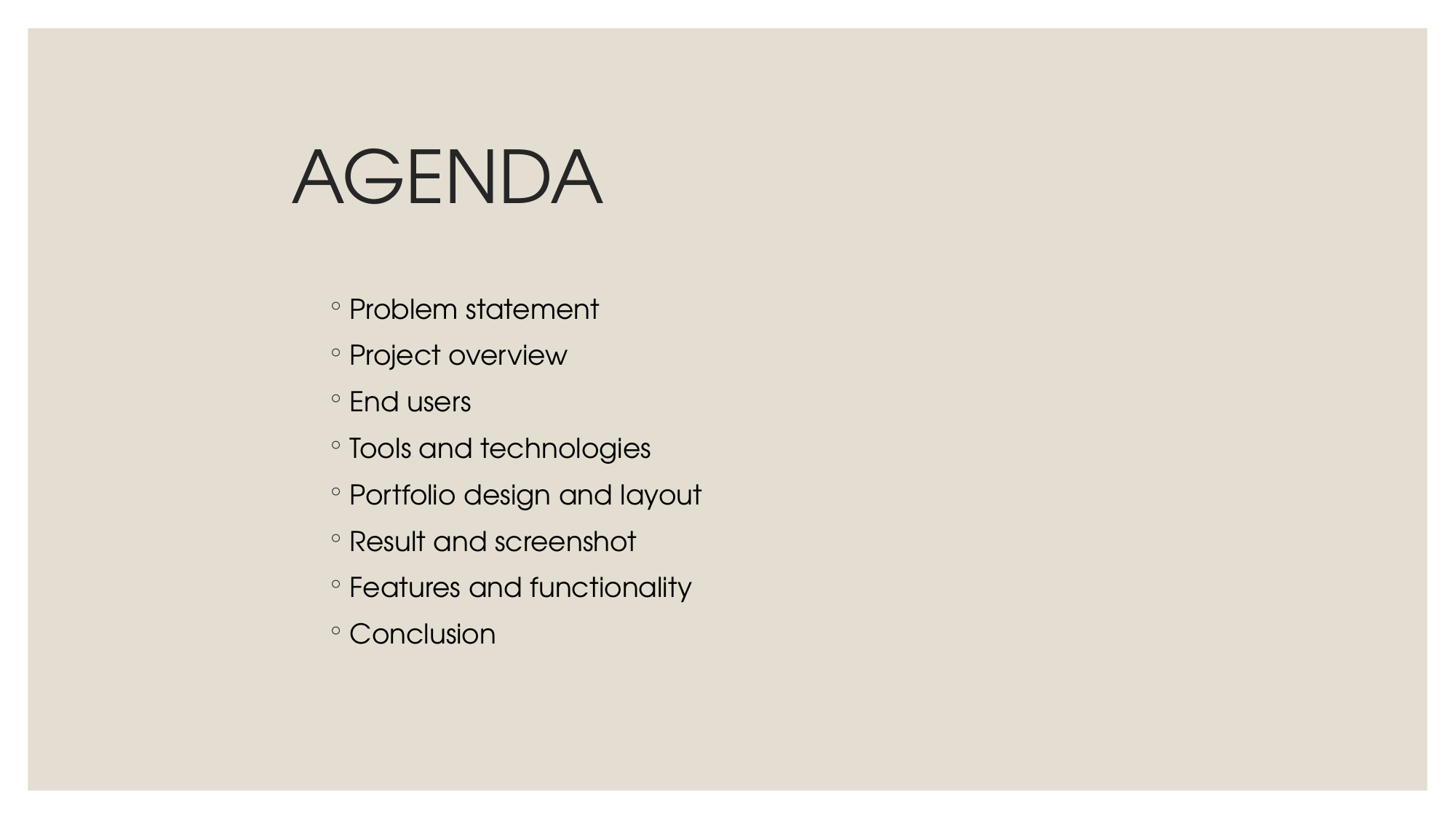

# AGENDA
Problem statement
Project overview
End users
Tools and technologies
Portfolio design and layout
Result and screenshot
Features and functionality
Conclusion